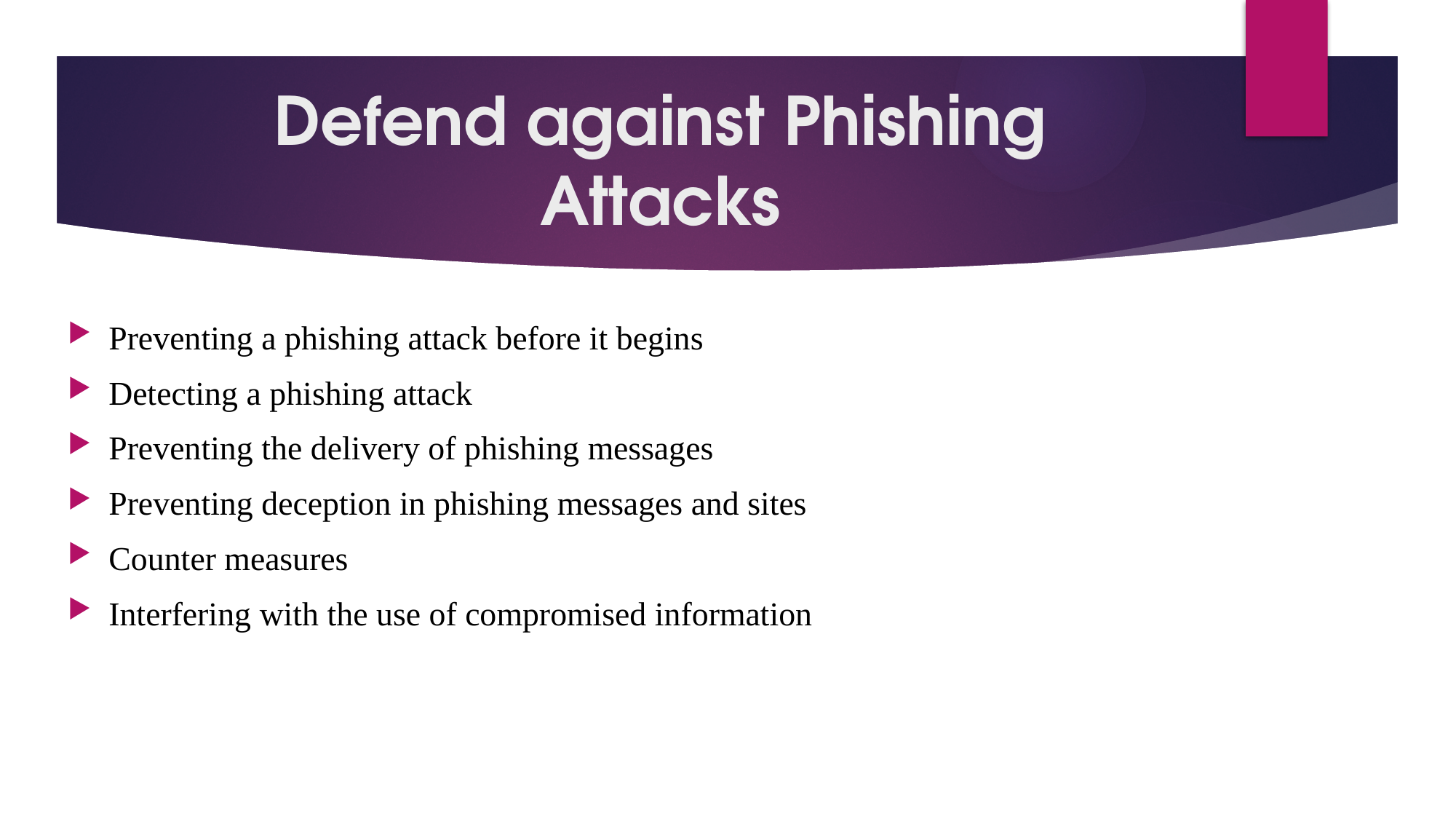

# Defend against Phishing Attacks
Preventing a phishing attack before it begins
Detecting a phishing attack
Preventing the delivery of phishing messages
Preventing deception in phishing messages and sites
Counter measures
Interfering with the use of compromised information